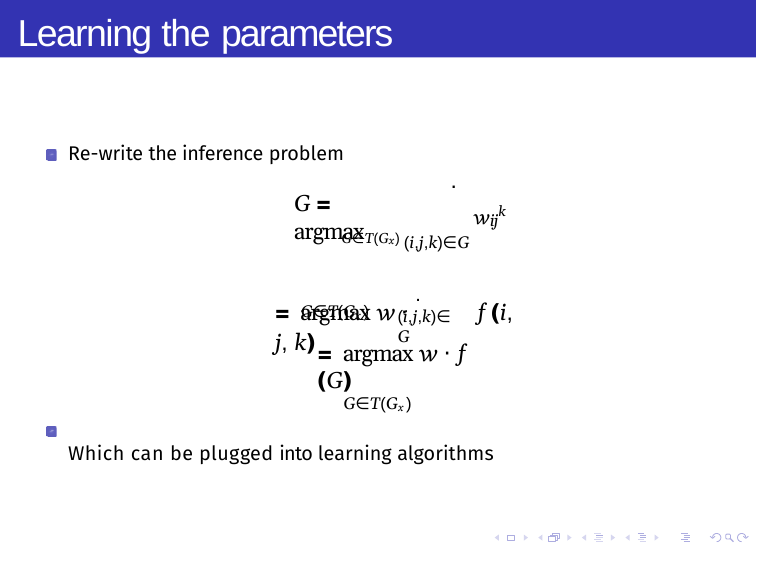

# Learning the parameters
Re-write the inference problem
.

G = argmax
wijk
G∈T(Gx ) (i,j,k)∈G
= argmax w · . f (i, j, k)
G∈T(Gx )
(i,j,k)∈G
= argmax w · f (G)
G∈T(Gx )

Which can be plugged into learning algorithms

Week 6, Lecture 5
8 / 10